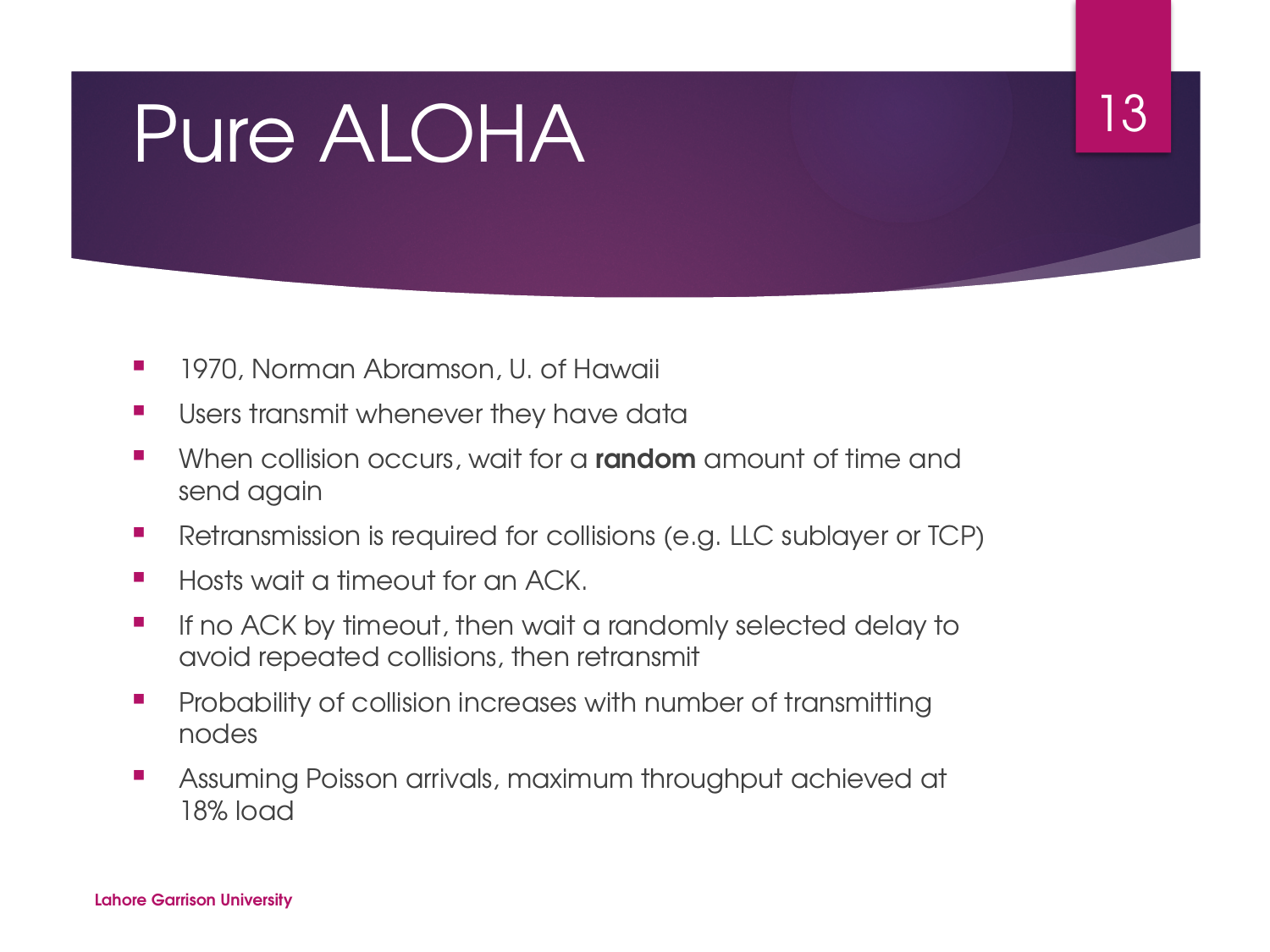

13
# Pure ALOHA
1970, Norman Abramson, U. of Hawaii
Users transmit whenever they have data
When collision occurs, wait for a random amount of time and send again
Retransmission is required for collisions (e.g. LLC sublayer or TCP)
Hosts wait a timeout for an ACK.
If no ACK by timeout, then wait a randomly selected delay to avoid repeated collisions, then retransmit
Probability of collision increases with number of transmitting nodes
Assuming Poisson arrivals, maximum throughput achieved at 18% load

Lahore Garrison University